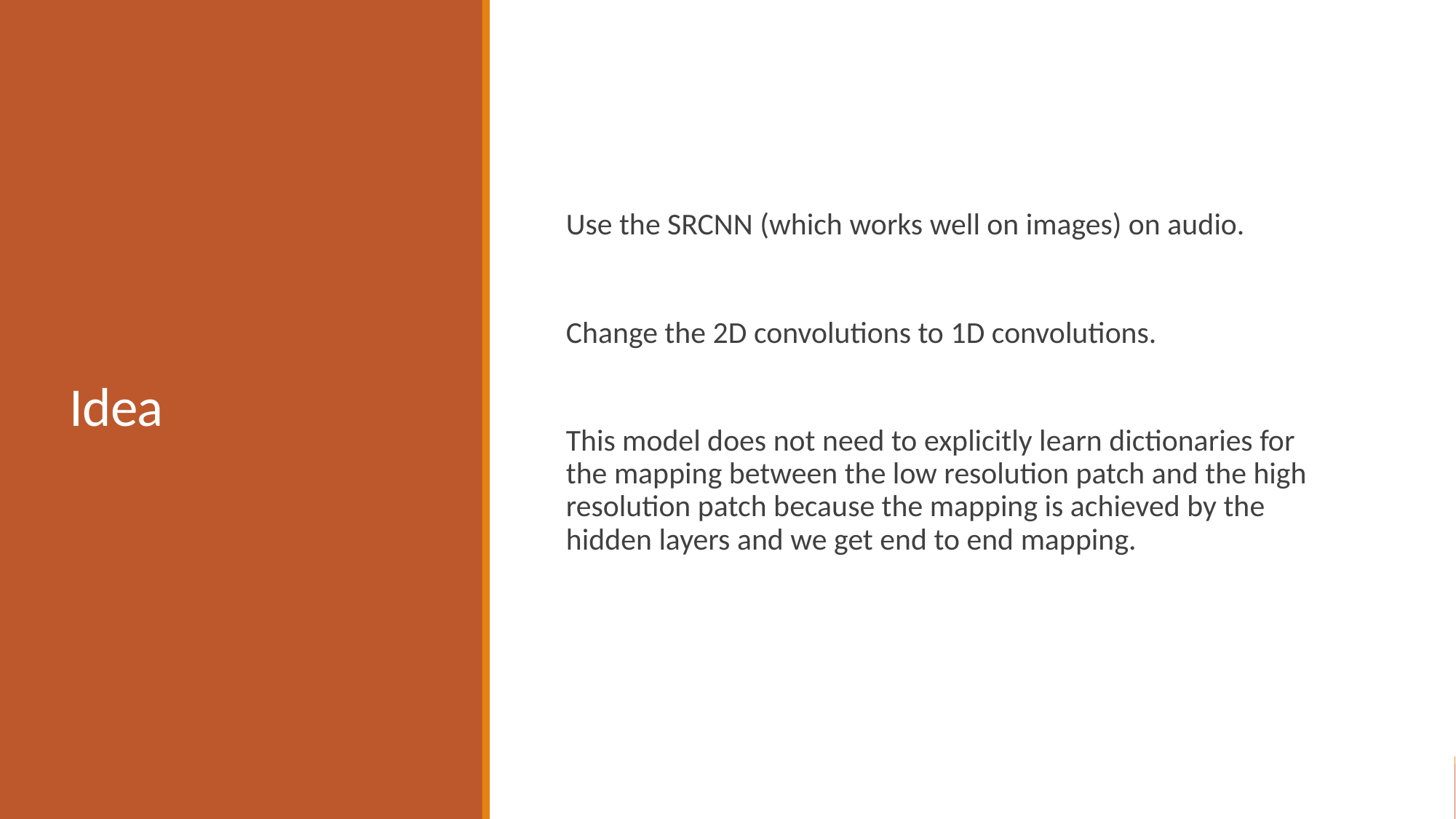

# Idea
Use the SRCNN (which works well on images) on audio.

Change the 2D convolutions to 1D convolutions.

This model does not need to explicitly learn dictionaries for the mapping between the low resolution patch and the high resolution patch because the mapping is achieved by the hidden layers and we get end to end mapping.